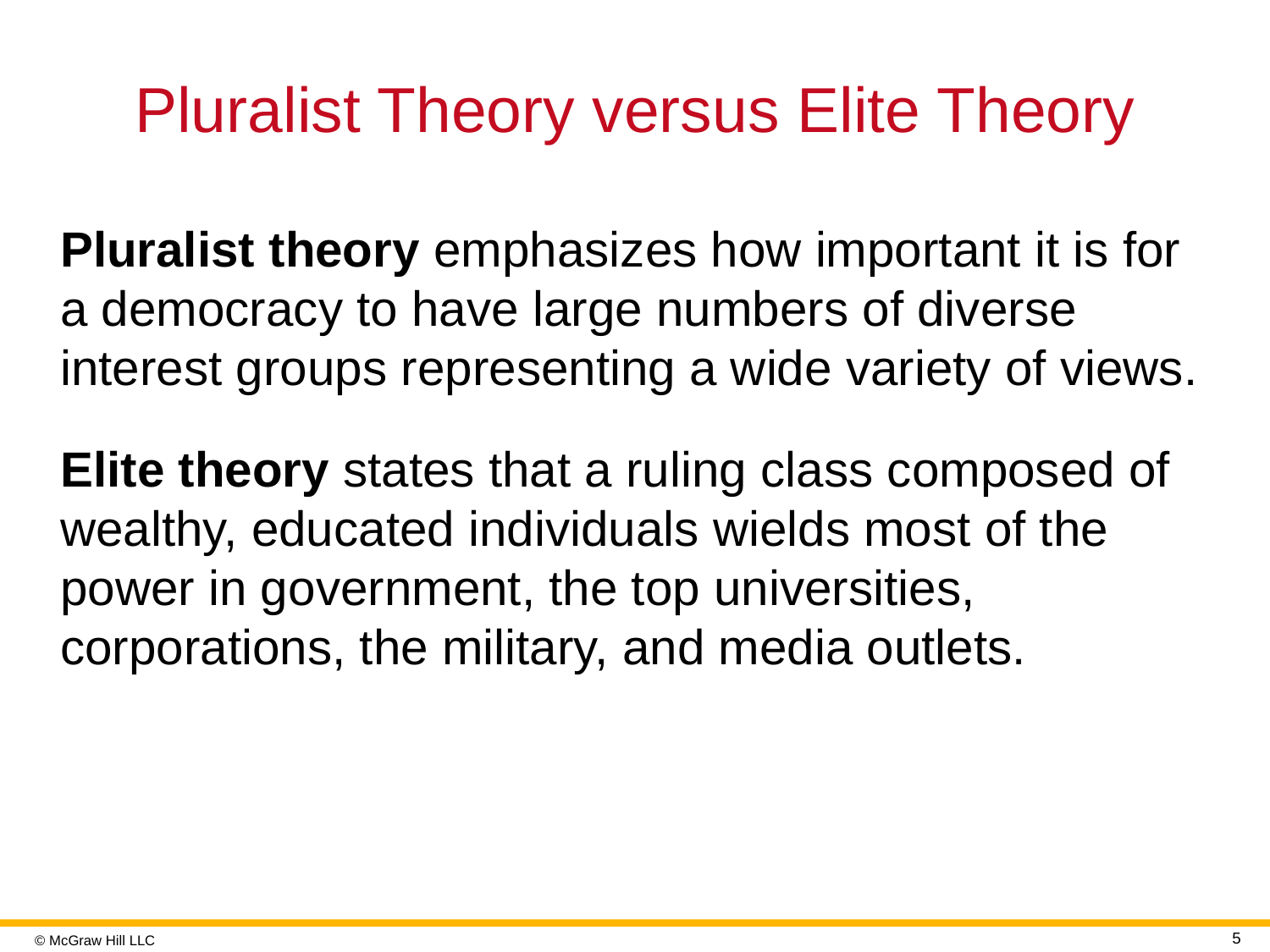

# Pluralist Theory versus Elite Theory
Pluralist theory emphasizes how important it is for a democracy to have large numbers of diverse interest groups representing a wide variety of views.
Elite theory states that a ruling class composed of wealthy, educated individuals wields most of the power in government, the top universities, corporations, the military, and media outlets.
5